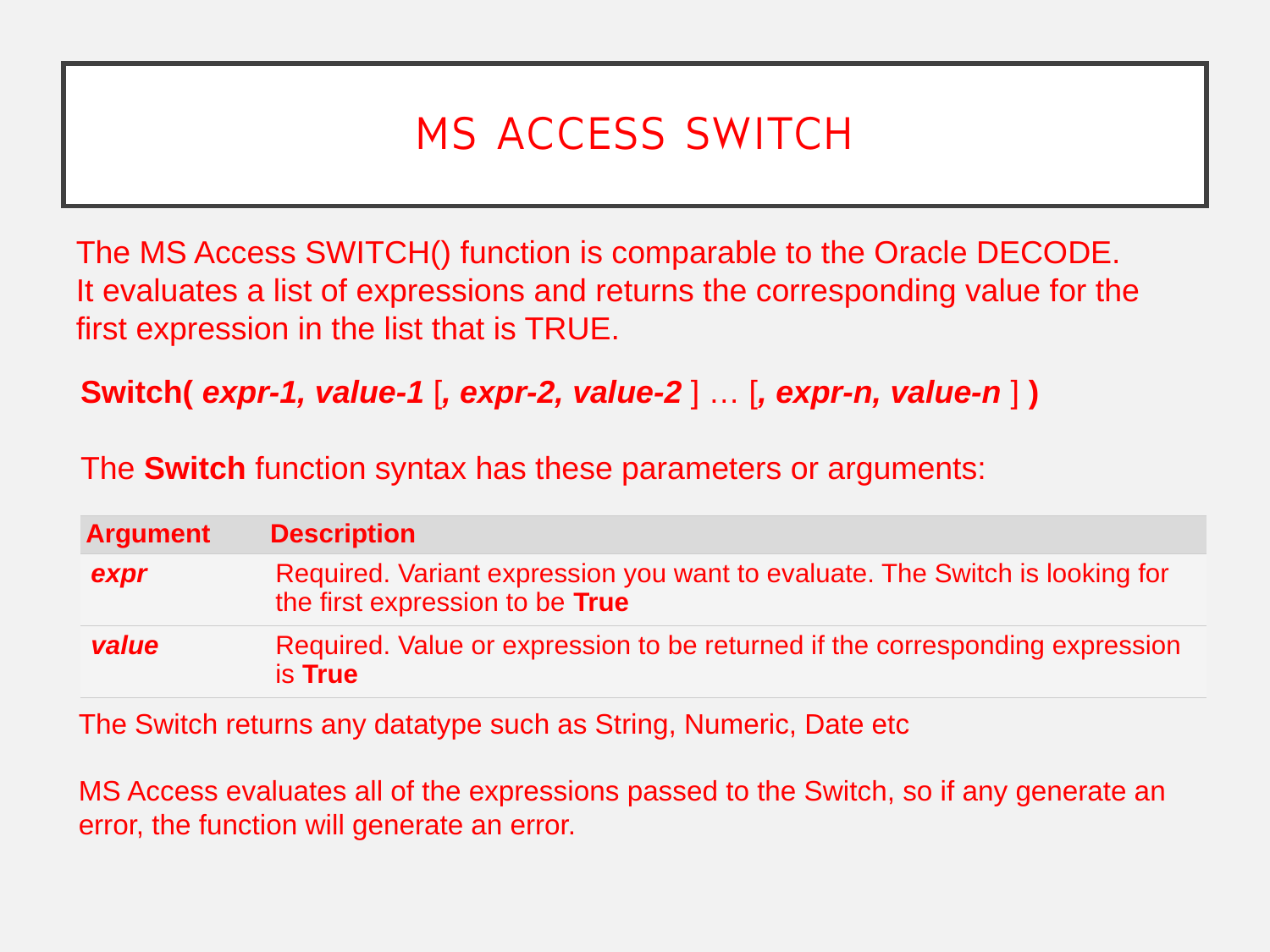

# MS Access switch
The MS Access SWITCH() function is comparable to the Oracle DECODE.
It evaluates a list of expressions and returns the corresponding value for the first expression in the list that is TRUE.

Switch( expr-1, value-1 [, expr-2, value-2 ] … [, expr-n, value-n ] )

The Switch function syntax has these parameters or arguments:

| Argument | Description |
| --- | --- |
| expr | Required. Variant expression you want to evaluate. The Switch is looking for the first expression to be True |
| value | Required. Value or expression to be returned if the corresponding expression is True |
The Switch returns any datatype such as String, Numeric, Date etc

MS Access evaluates all of the expressions passed to the Switch, so if any generate an error, the function will generate an error.